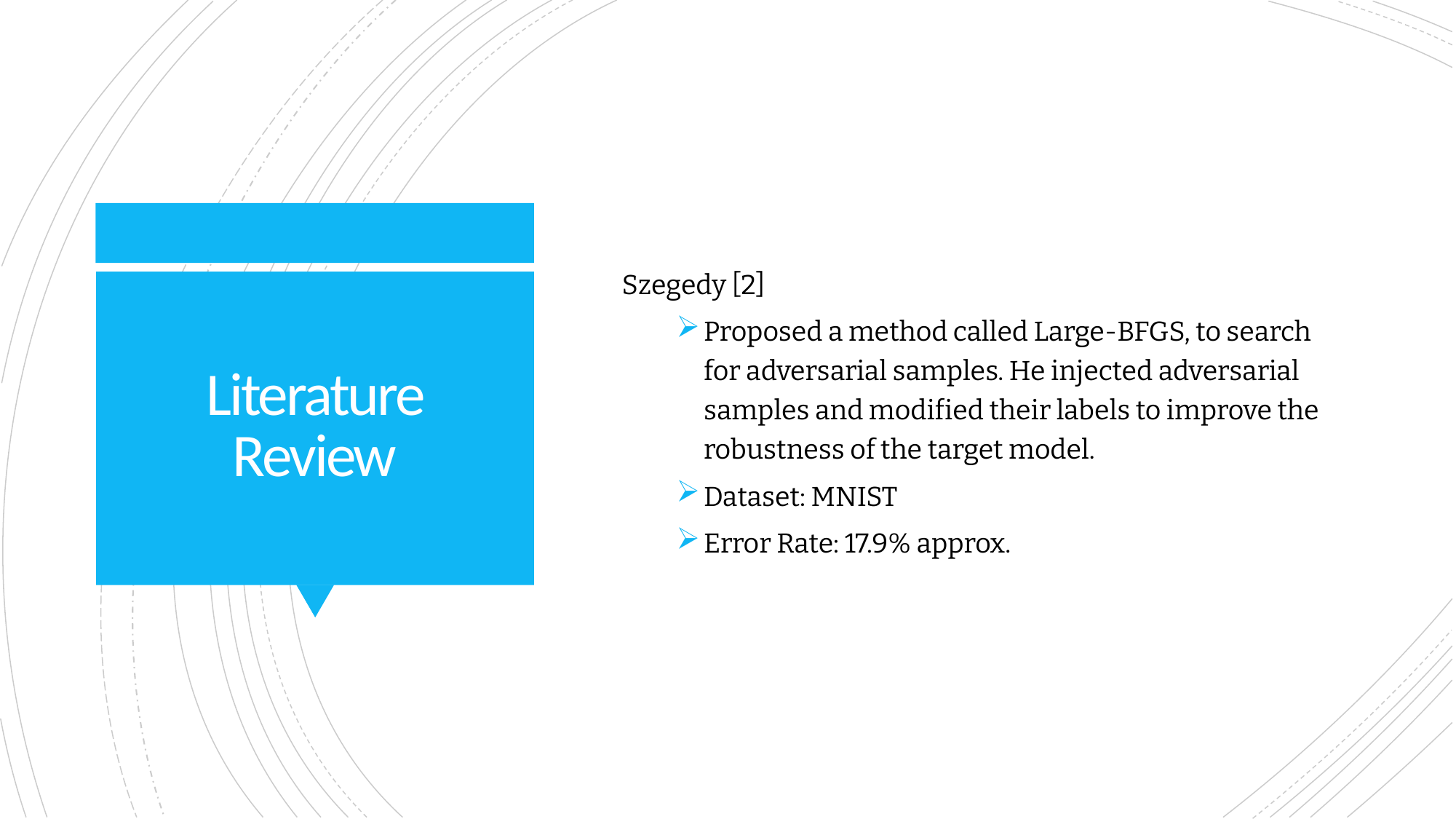

Szegedy [2]
Proposed a method called Large-BFGS, to search for adversarial samples. He injected adversarial samples and modified their labels to improve the robustness of the target model.
Dataset: MNIST
Error Rate: 17.9% approx.
# Literature Review